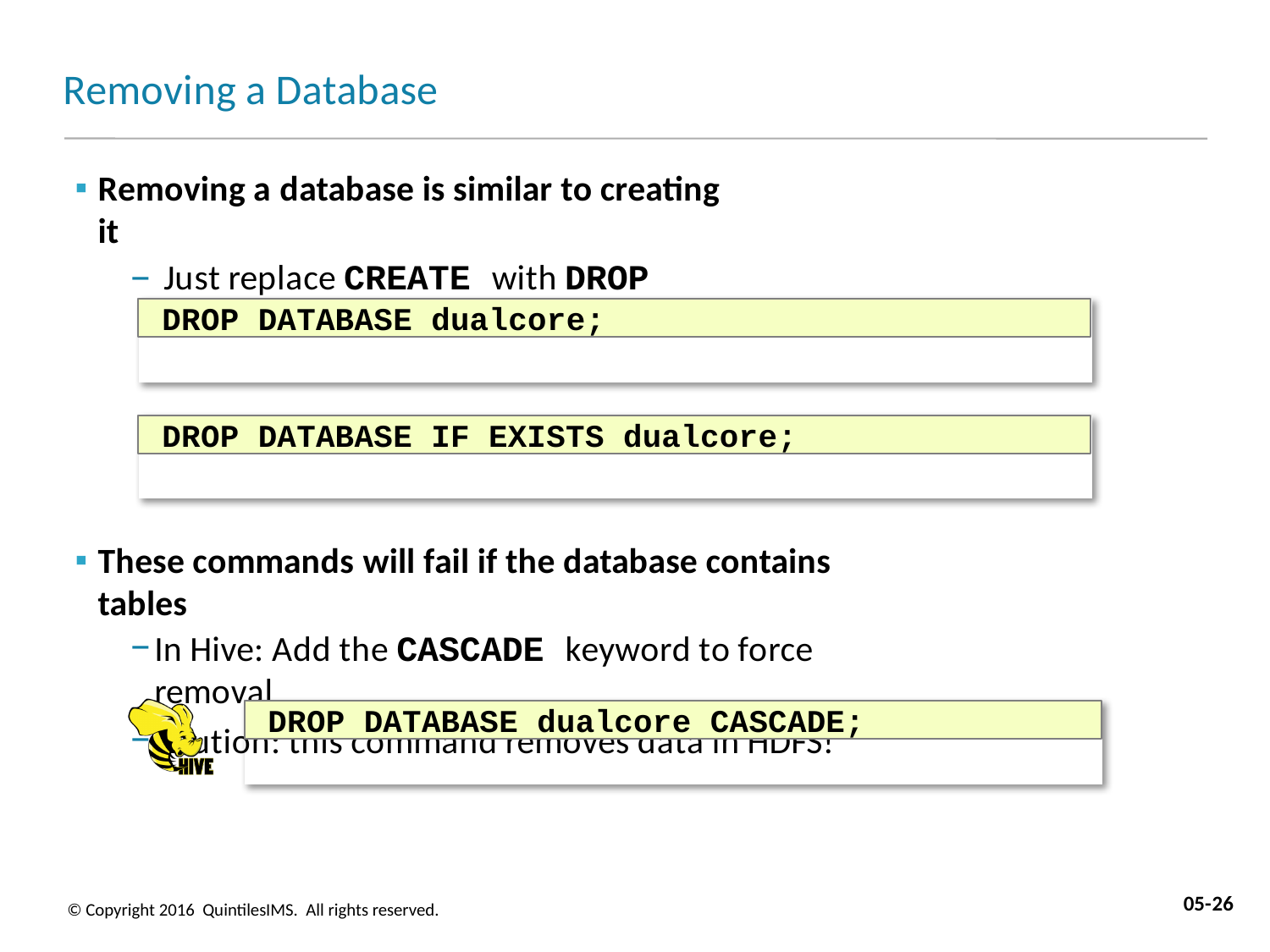

# Removing a Database
Removing a database is similar to creating it
– Just replace CREATE with DROP

DROP DATABASE dualcore;

DROP DATABASE IF EXISTS dualcore;

These commands will fail if the database contains tables
In Hive: Add the CASCADE keyword to force removal
Caution: this command removes data in HDFS!

DROP DATABASE dualcore CASCADE;

05-26
© Copyright 2016  QuintilesIMS.  All rights reserved.